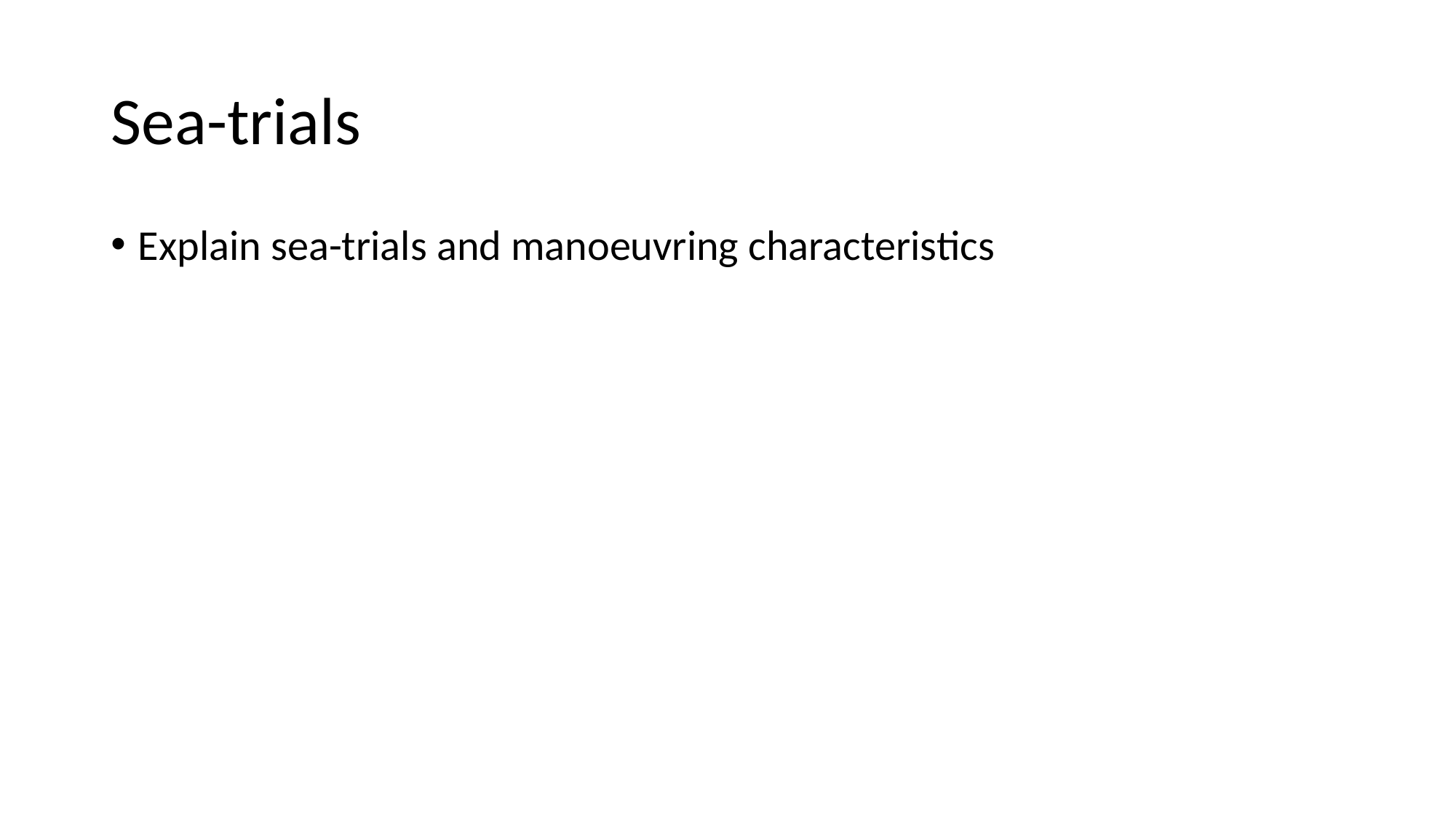

# Sea-trials
Explain sea-trials and manoeuvring characteristics